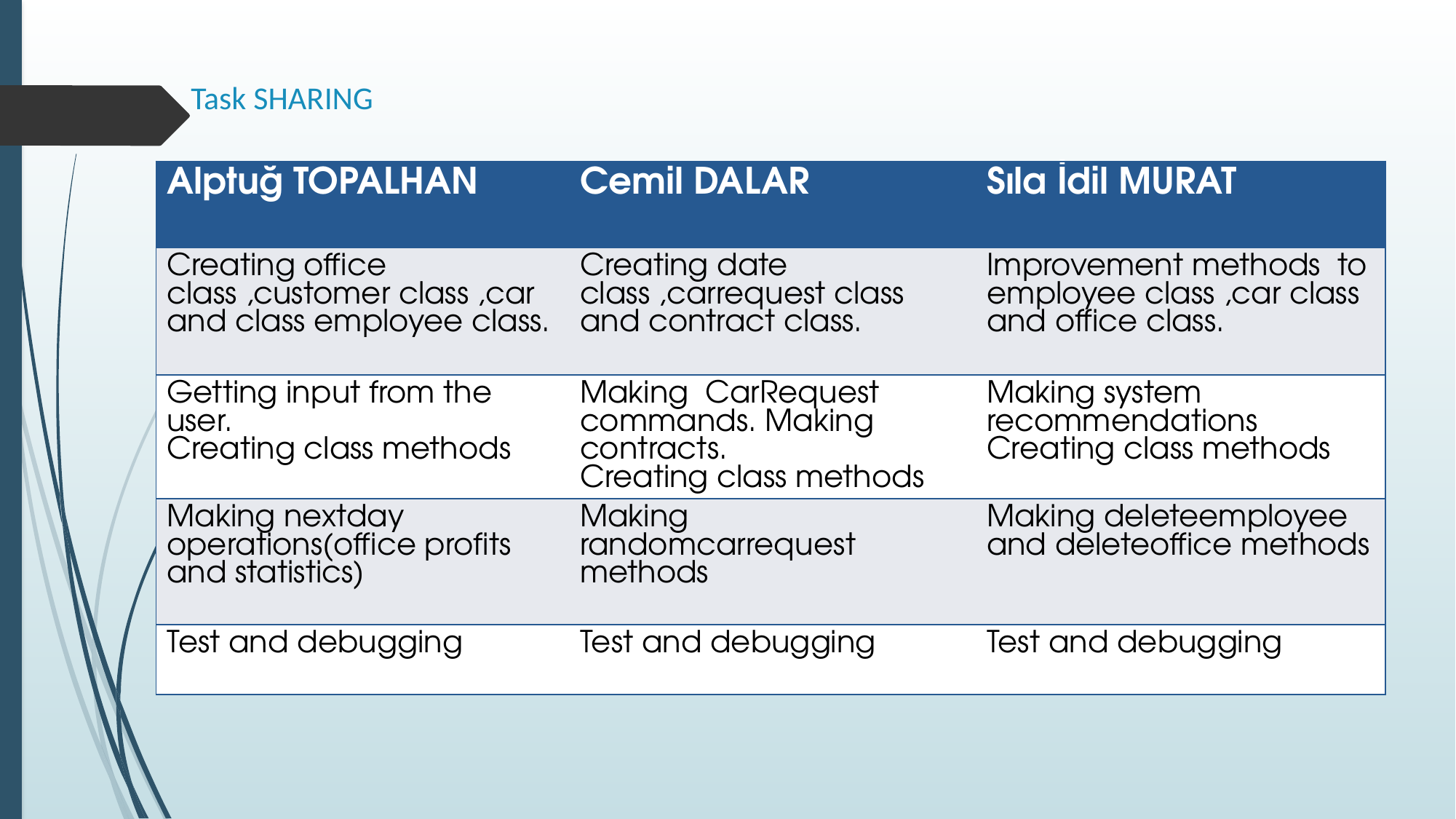

# Task SHARING
| Alptuğ TOPALHAN | Cemil DALAR | Sıla İdil MURAT |
| --- | --- | --- |
| Creating office class ,customer class ,car and class employee class. | Creating date class ,carrequest class and contract class. | Improvement methods to employee class ,car class and office class. |
| Getting input from the user. Creating class methods | Making CarRequest commands. Making contracts. Creating class methods | Making system recommendations Creating class methods |
| Making nextday operations(office profits and statistics) | Making randomcarrequest methods | Making deleteemployee and deleteoffice methods |
| Test and debugging | Test and debugging | Test and debugging |